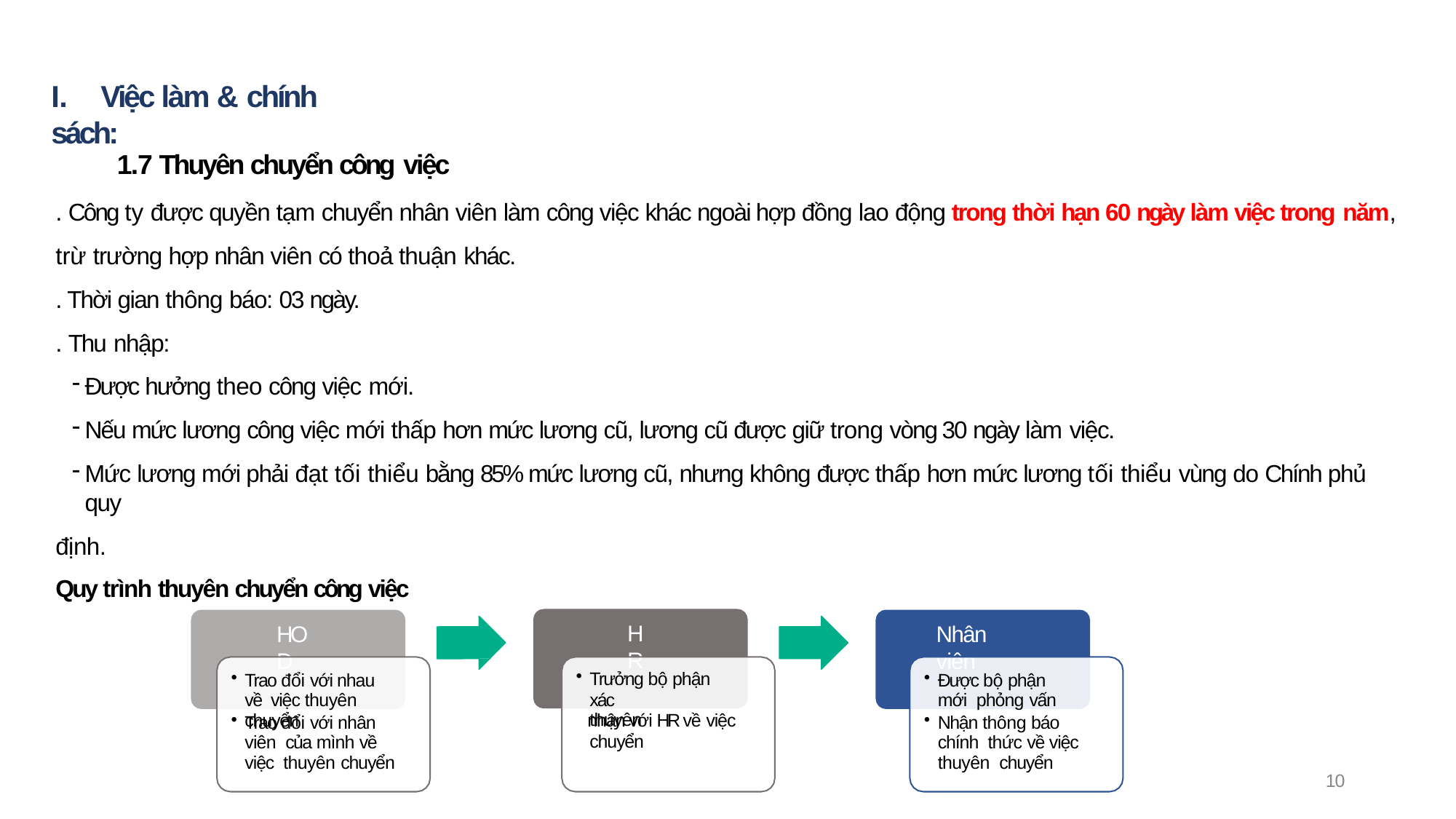

# I.	Việc làm & chính sách:
1.7 Thuyên chuyển công việc
. Công ty được quyền tạm chuyển nhân viên làm công việc khác ngoài hợp đồng lao động trong thời hạn 60 ngày làm việc trong năm,
trừ trường hợp nhân viên có thoả thuận khác.
. Thời gian thông báo: 03 ngày.
. Thu nhập:
Được hưởng theo công việc mới.
Nếu mức lương công việc mới thấp hơn mức lương cũ, lương cũ được giữ trong vòng 30 ngày làm việc.
Mức lương mới phải đạt tối thiểu bằng 85% mức lương cũ, nhưng không được thấp hơn mức lương tối thiểu vùng do Chính phủ quy
định.
Quy trình thuyên chuyển công việc

HR
HOD
Nhân viên

Trao đổi với nhau về  việc thuyên chuyển
Trưởng bộ phận xác
nhận với HR về việc
Được bộ phận mới  phỏng vấn
thuyên chuyển
Trao đổi với nhân viên  của mình về việc  thuyên chuyển
Nhận thông báo chính  thức về việc thuyên  chuyển
10